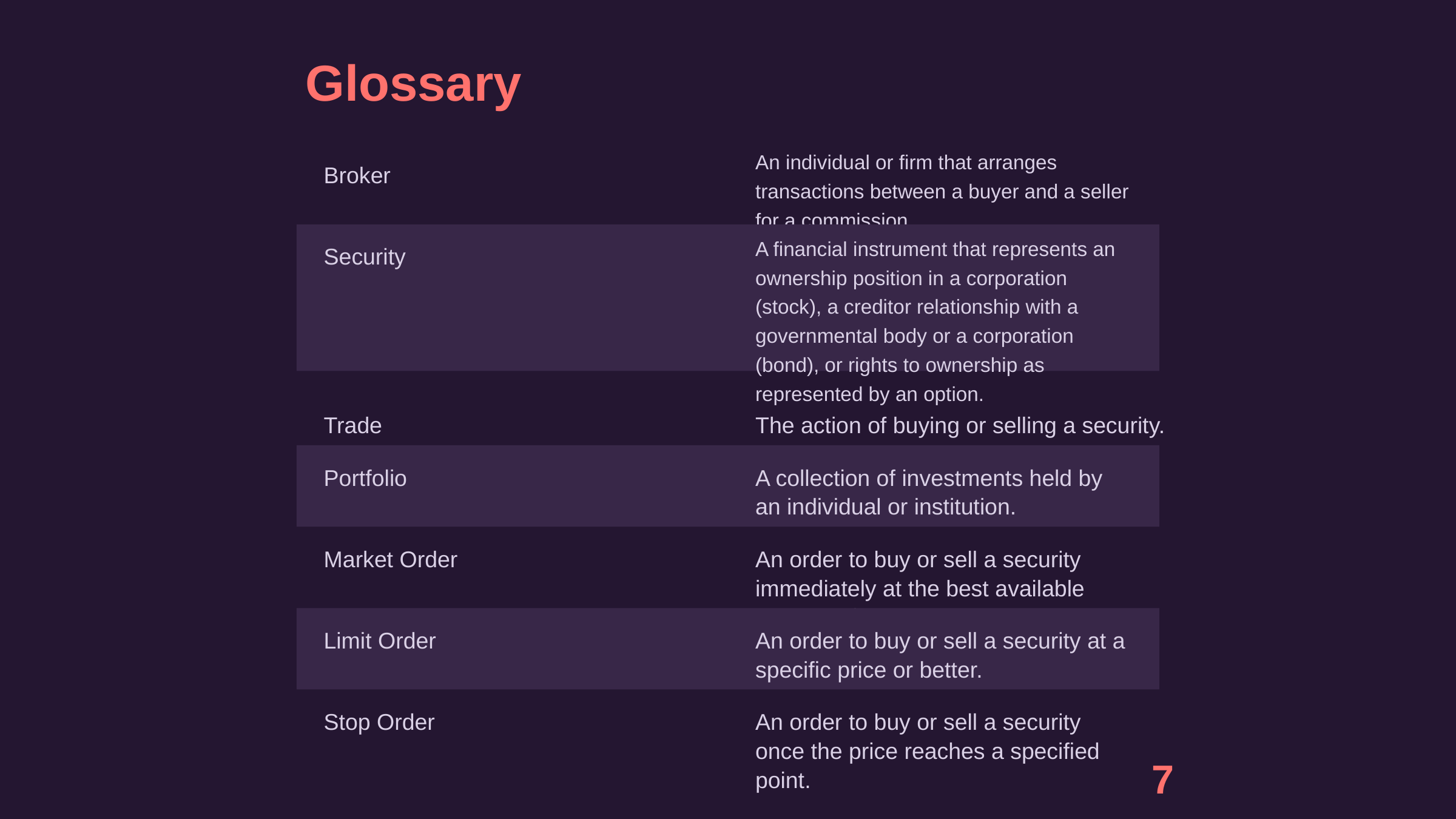

Glossary
An individual or firm that arranges transactions between a buyer and a seller for a commission.
Broker

A financial instrument that represents an ownership position in a corporation (stock), a creditor relationship with a governmental body or a corporation (bond), or rights to ownership as represented by an option.
Security
Trade
The action of buying or selling a security.

Portfolio
A collection of investments held by an individual or institution.
Market Order
An order to buy or sell a security immediately at the best available current price.

Limit Order
An order to buy or sell a security at a specific price or better.
Stop Order
An order to buy or sell a security once the price reaches a specified point.
7